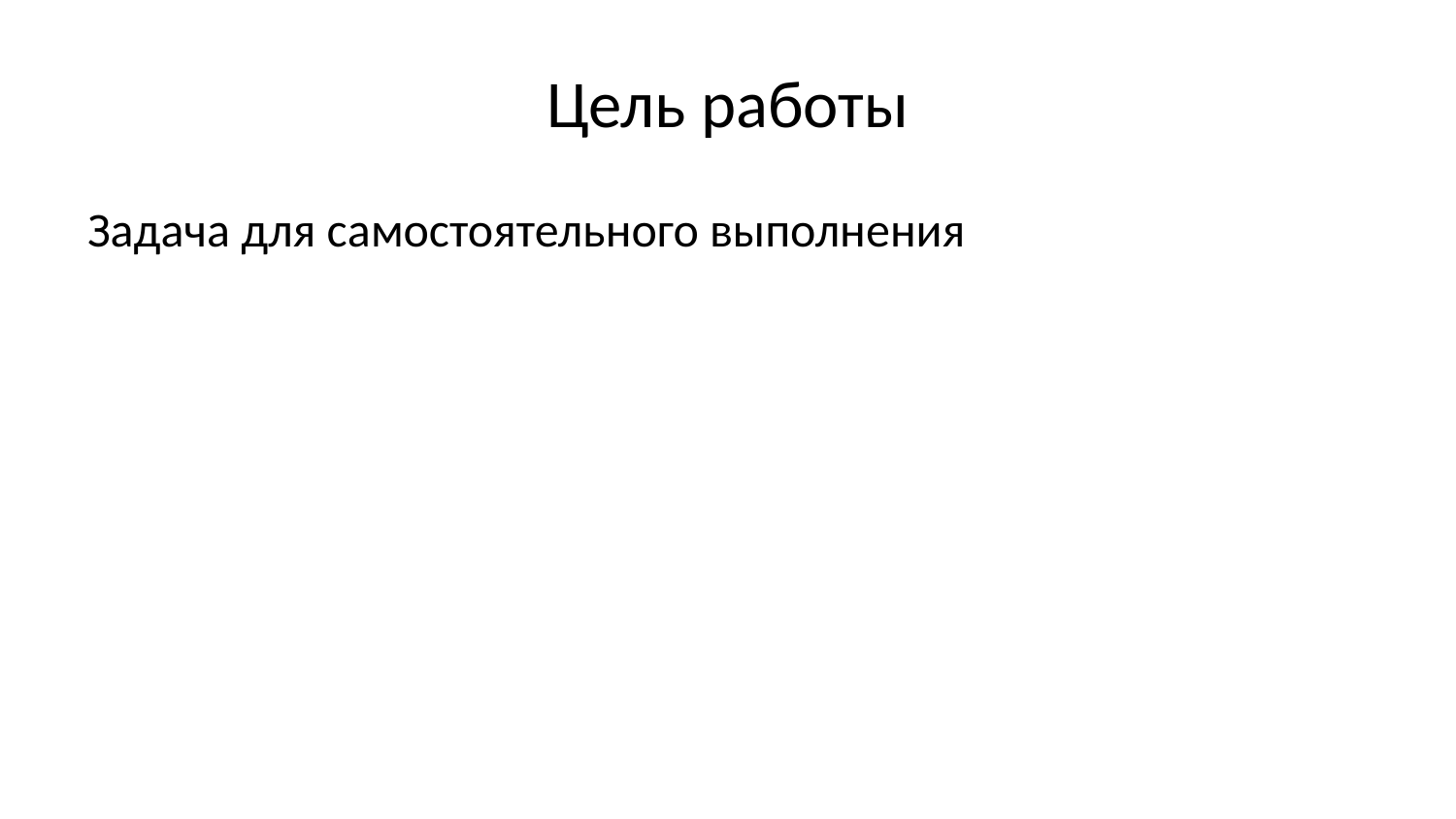

# Цель работы
Задача для самостоятельного выполнения